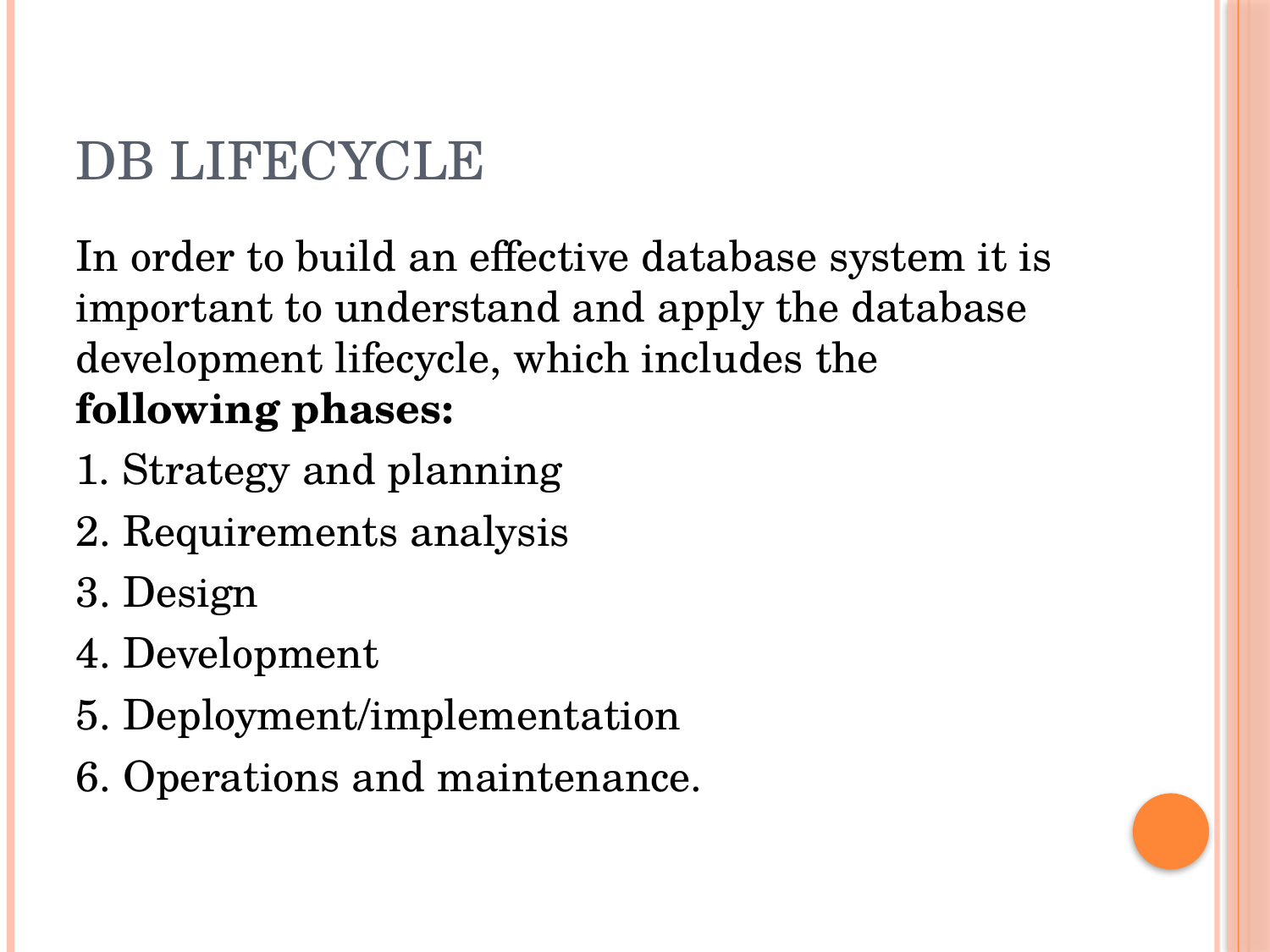

# DB Lifecycle
In order to build an effective database system it is important to understand and apply the database development lifecycle, which includes the following phases:
1. Strategy and planning
2. Requirements analysis
3. Design
4. Development
5. Deployment/implementation
6. Operations and maintenance.